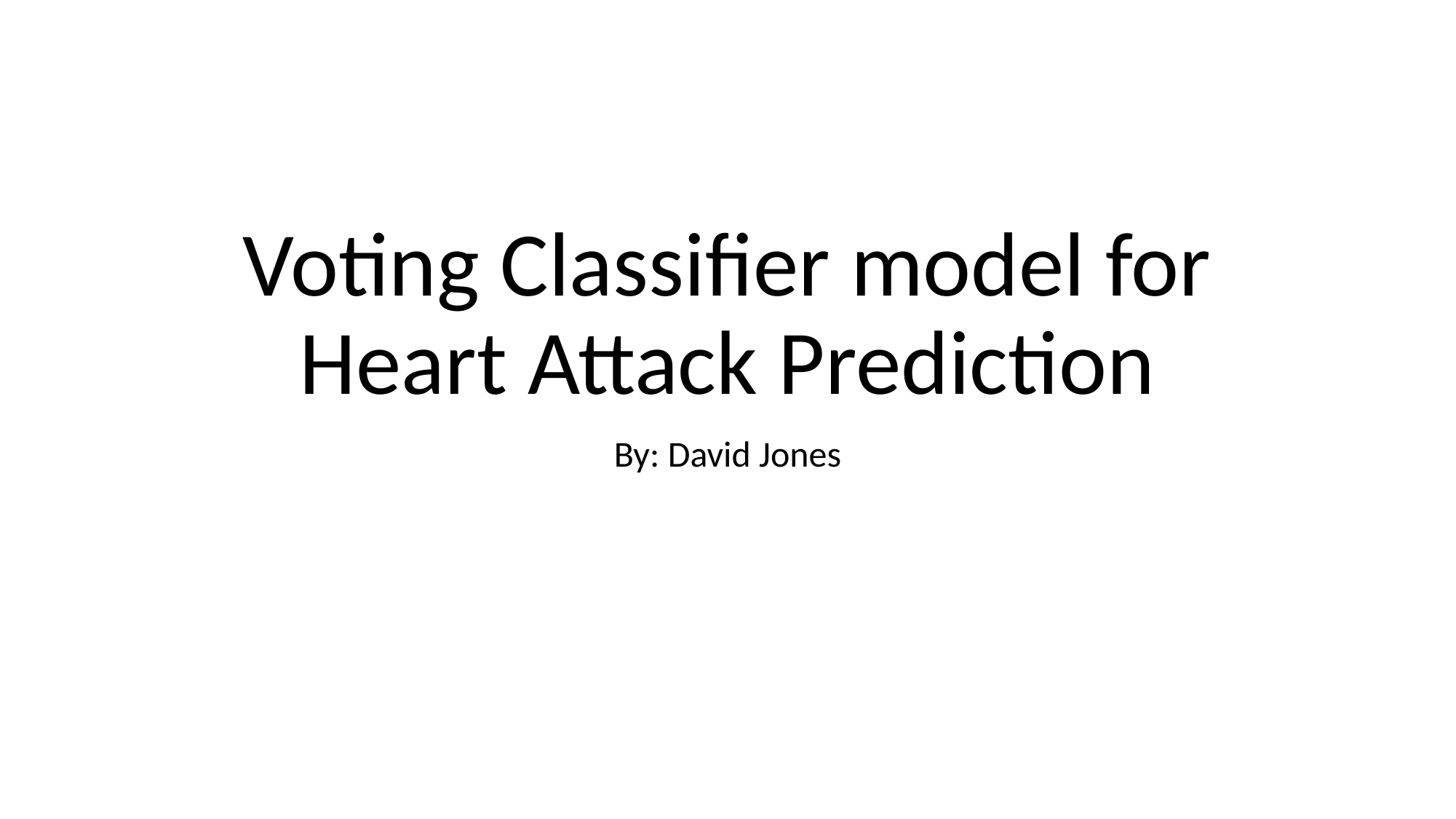

# Voting Classifier model for Heart Attack Prediction
By: David Jones